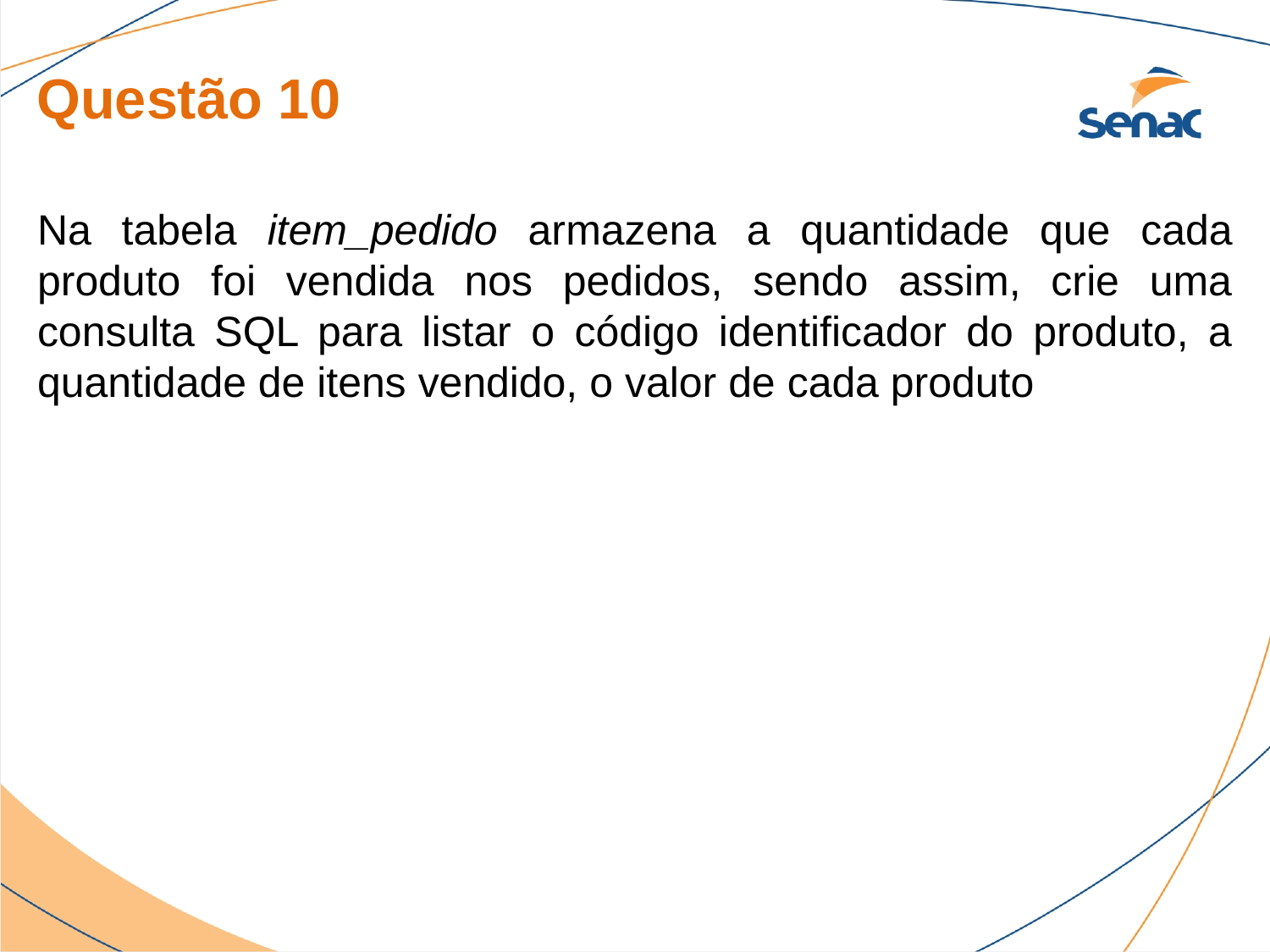

Questão 10
Na tabela item_pedido armazena a quantidade que cada produto foi vendida nos pedidos, sendo assim, crie uma consulta SQL para listar o código identificador do produto, a quantidade de itens vendido, o valor de cada produto